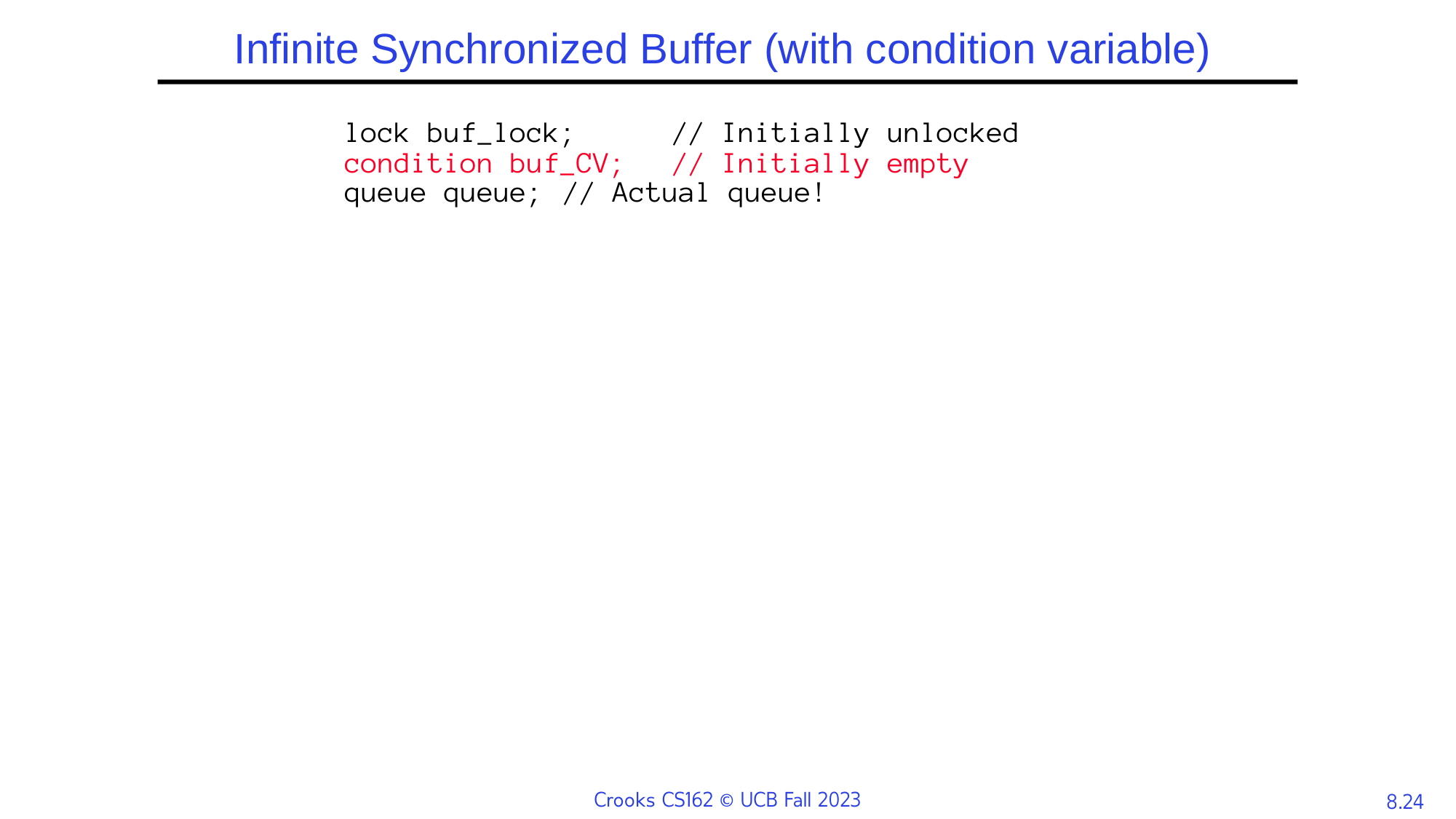

# Infinite Synchronized Buffer (with condition variable)
		lock buf_lock;	// Initially unlocked
	condition buf_CV;	// Initially empty
	queue queue;	// Actual queue!